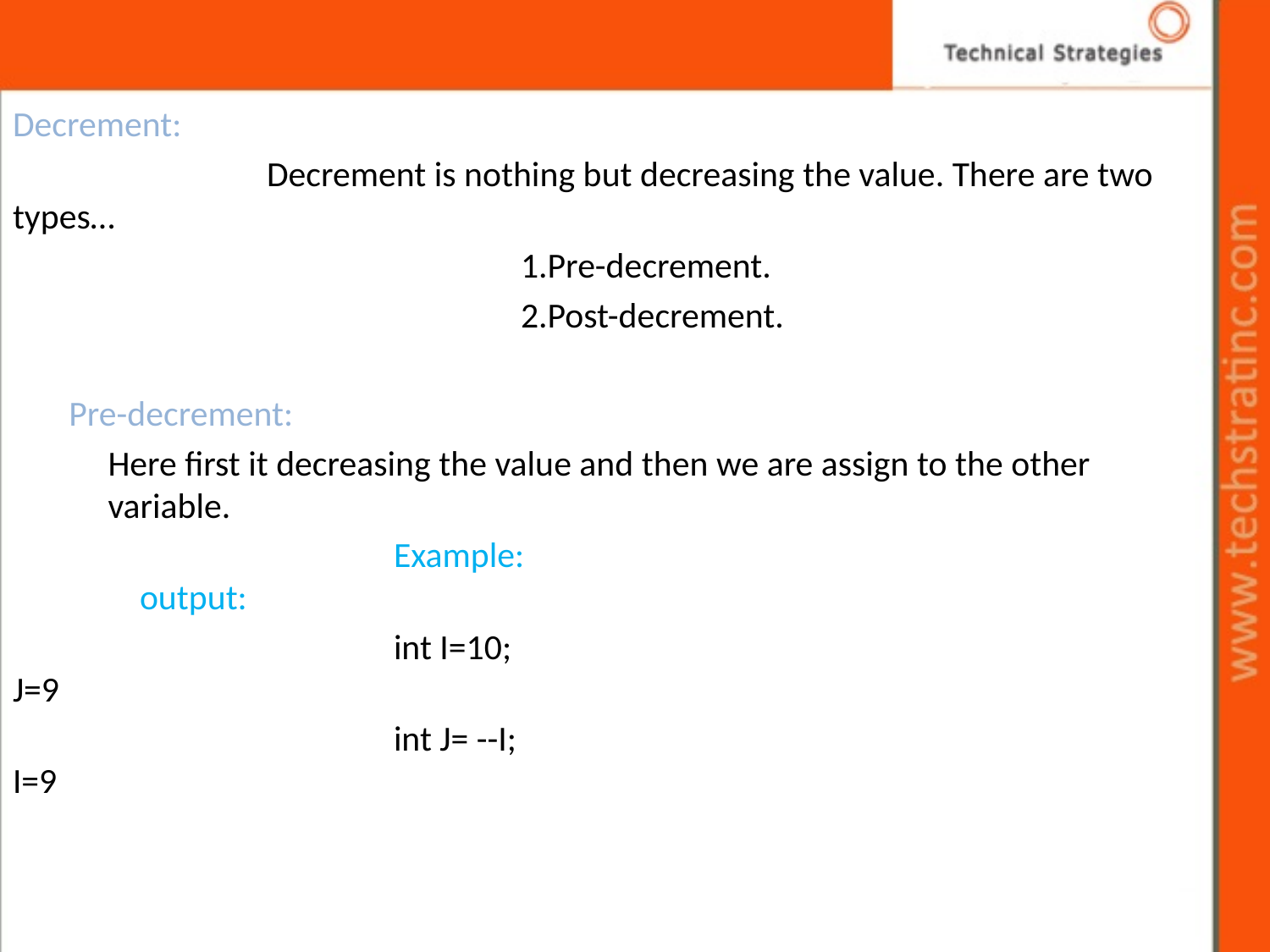

Decrement:
		Decrement is nothing but decreasing the value. There are two types…
 				1.Pre-decrement.
				2.Post-decrement.

       Pre-decrement:
Here first it decreasing the value and then we are assign to the other variable.
       			Example:						output:
			int I=10;						J=9
			int J= --I;						I=9